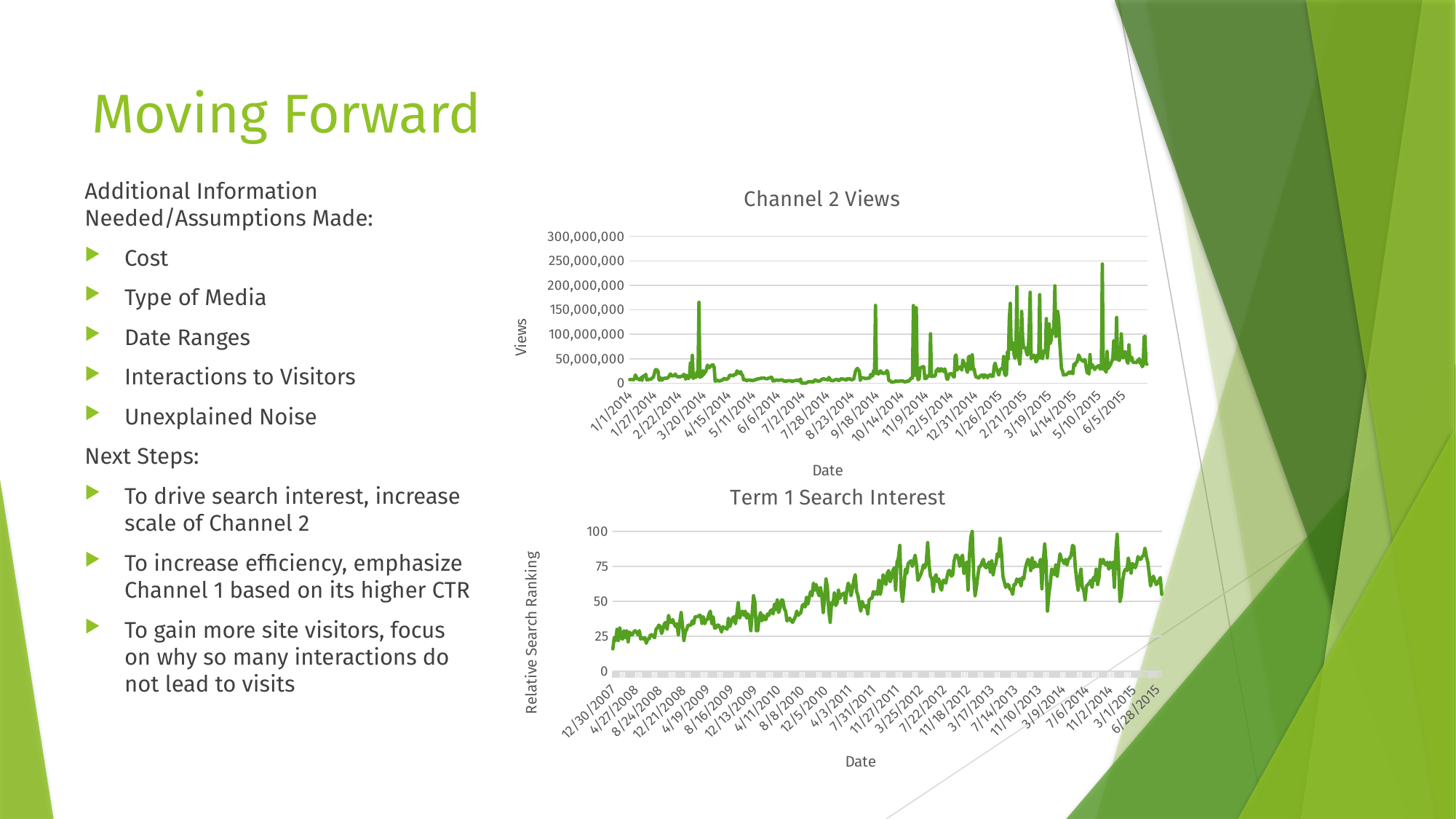

# Moving Forward
Additional Information Needed/Assumptions Made:
Cost
Type of Media
Date Ranges
Interactions to Visitors
Unexplained Noise
Next Steps:
To drive search interest, increase scale of Channel 2
To increase efficiency, emphasize Channel 1 based on its higher CTR
To gain more site visitors, focus on why so many interactions do not lead to visits

### Chart:

| Category | Channel 2 Views |
|---|---|
| 41640 | 7500000.0 |
| 41641 | 7600000.0 |
| 41642 | 7800000.0 |
| 41643 | 7600000.0 |
| 41644 | 7400000.0 |
| 41645 | 8600000.0 |
| 41646 | 17100000.0 |
| 41647 | 13200000.0 |
| 41648 | 9100000.0 |
| 41649 | 9000000.0 |
| 41650 | 7000000.0 |
| 41651 | 7500000.0 |
| 41652 | 12100000.0 |
| 41653 | 5800000.0 |
| 41654 | 14900000.0 |
| 41655 | 14800000.0 |
| 41656 | 14000000.0 |
| 41657 | 18500000.0 |
| 41658 | 7100000.0 |
| 41659 | 7700000.0 |
| 41660 | 7500000.0 |
| 41661 | 8600000.0 |
| 41662 | 7800000.0 |
| 41663 | 9600000.0 |
| 41664 | 11300000.0 |
| 41665 | 12600000.0 |
| 41666 | 19700000.0 |
| 41667 | 27300000.0 |
| 41668 | 28100000.0 |
| 41669 | 27000000.0 |
| 41670 | 23800000.0 |
| 41671 | 6500000.0 |
| 41672 | 6300000.0 |
| 41673 | 10900000.0 |
| 41674 | 6300000.0 |
| 41675 | 8600000.0 |
| 41676 | 10600000.0 |
| 41677 | 10000000.0 |
| 41678 | 10500000.0 |
| 41679 | 10400000.0 |
| 41680 | 10800000.0 |
| 41681 | 12700000.0 |
| 41682 | 16200000.0 |
| 41683 | 19200000.0 |
| 41684 | 16300000.0 |
| 41685 | 14400000.0 |
| 41686 | 15800000.0 |
| 41687 | 15400000.0 |
| 41688 | 18900000.0 |
| 41689 | 15800000.0 |
| 41690 | 13500000.0 |
| 41691 | 13500000.0 |
| 41692 | 13400000.0 |
| 41693 | 12500000.0 |
| 41694 | 14500000.0 |
| 41695 | 14300000.0 |
| 41696 | 14900000.0 |
| 41697 | 18400000.0 |
| 41698 | 16200000.0 |
| 41699 | 8200000.0 |
| 41700 | 16300000.0 |
| 41701 | 12000000.0 |
| 41702 | 9700000.0 |
| 41703 | 13600000.0 |
| 41704 | 41400000.0 |
| 41705 | 13300000.0 |
| 41706 | 57100000.0 |
| 41707 | 10000000.0 |
| 41708 | 12200000.0 |
| 41709 | 12900000.0 |
| 41710 | 12500000.0 |
| 41711 | 23900000.0 |
| 41712 | 14400000.0 |
| 41713 | 165400000.0 |
| 41714 | 12000000.0 |
| 41715 | 14900000.0 |
| 41716 | 13900000.0 |
| 41717 | 25900000.0 |
| 41718 | 17600000.0 |
| 41719 | 23700000.0 |
| 41720 | 23100000.0 |
| 41721 | 29600000.0 |
| 41722 | 37200000.0 |
| 41723 | 31900000.0 |
| 41724 | 31600000.0 |
| 41725 | 35000000.0 |
| 41726 | 35600000.0 |
| 41727 | 38000000.0 |
| 41728 | 37400000.0 |
| 41729 | 32500000.0 |
| 41730 | 4400000.0 |
| 41731 | 4800000.0 |
| 41732 | 5900000.0 |
| 41733 | 5800000.0 |
| 41734 | 4600000.0 |
| 41735 | 4800000.0 |
| 41736 | 5800000.0 |
| 41737 | 6100000.0 |
| 41738 | 7100000.0 |
| 41739 | 9400000.0 |
| 41740 | 9900000.0 |
| 41741 | 7900000.0 |
| 41742 | 8000000.0 |
| 41743 | 9500000.0 |
| 41744 | 9900000.0 |
| 41745 | 15900000.0 |
| 41746 | 16400000.0 |
| 41747 | 16400000.0 |
| 41748 | 15600000.0 |
| 41749 | 15300000.0 |
| 41750 | 17200000.0 |
| 41751 | 18600000.0 |
| 41752 | 18000000.0 |
| 41753 | 25200000.0 |
| 41754 | 23700000.0 |
| 41755 | 21000000.0 |
| 41756 | 20500000.0 |
| 41757 | 23800000.0 |
| 41758 | 17400000.0 |
| 41759 | 16800000.0 |
| 41760 | 6900000.0 |
| 41761 | 8000000.0 |
| 41762 | 7000000.0 |
| 41763 | 5500000.0 |
| 41764 | 5800000.0 |
| 41765 | 6500000.0 |
| 41766 | 6600000.0 |
| 41767 | 6400000.0 |
| 41768 | 5900000.0 |
| 41769 | 6000000.0 |
| 41770 | 5600000.0 |
| 41771 | 6300000.0 |
| 41772 | 7300000.0 |
| 41773 | 7400000.0 |
| 41774 | 8100000.0 |
| 41775 | 9700000.0 |
| 41776 | 9200000.0 |
| 41777 | 9600000.0 |
| 41778 | 10200000.0 |
| 41779 | 10600000.0 |
| 41780 | 10600000.0 |
| 41781 | 10700000.0 |
| 41782 | 10700000.0 |
| 41783 | 9500000.0 |
| 41784 | 9400000.0 |
| 41785 | 9300000.0 |
| 41786 | 10300000.0 |
| 41787 | 11200000.0 |
| 41788 | 10300000.0 |
| 41789 | 12700000.0 |
| 41790 | 11200000.0 |
| 41791 | 4600000.0 |
| 41792 | 5400000.0 |
| 41793 | 5000000.0 |
| 41794 | 6700000.0 |
| 41795 | 6500000.0 |
| 41796 | 6400000.0 |
| 41797 | 6000000.0 |
| 41798 | 6400000.0 |
| 41799 | 6500000.0 |
| 41800 | 7200000.0 |
| 41801 | 6500000.0 |
| 41802 | 5000000.0 |
| 41803 | 4400000.0 |
| 41804 | 5000000.0 |
| 41805 | 3900000.0 |
| 41806 | 5300000.0 |
| 41807 | 5400000.0 |
| 41808 | 5100000.0 |
| 41809 | 5500000.0 |
| 41810 | 5100000.0 |
| 41811 | 3800000.0 |
| 41812 | 4100000.0 |
| 41813 | 5200000.0 |
| 41814 | 5400000.0 |
| 41815 | 5700000.0 |
| 41816 | 5900000.0 |
| 41817 | 6700000.0 |
| 41818 | 4900000.0 |
| 41819 | 5100000.0 |
| 41820 | 8800000.0 |
| 41821 | 360000.0 |
| 41822 | 370000.0 |
| 41823 | 400000.0 |
| 41824 | 330000.0 |
| 41825 | 360000.0 |
| 41826 | 400000.0 |
| 41827 | 1900000.0 |
| 41828 | 3000000.0 |
| 41829 | 2900000.0 |
| 41830 | 3600000.0 |
| 41831 | 3100000.0 |
| 41832 | 2900000.0 |
| 41833 | 2800000.0 |
| 41834 | 3600000.0 |
| 41835 | 6800000.0 |
| 41836 | 6800000.0 |
| 41837 | 5300000.0 |
| 41838 | 4300000.0 |
| 41839 | 5000000.0 |
| 41840 | 4400000.0 |
| 41841 | 5500000.0 |
| 41842 | 7600000.0 |
| 41843 | 8600000.0 |
| 41844 | 9000000.0 |
| 41845 | 9000000.0 |
| 41846 | 7600000.0 |
| 41847 | 7700000.0 |
| 41848 | 8200000.0 |
| 41849 | 7000000.0 |
| 41850 | 12000000.0 |
| 41851 | 9100000.0 |
| 41852 | 5800000.0 |
| 41853 | 5500000.0 |
| 41854 | 5100000.0 |
| 41855 | 5800000.0 |
| 41856 | 6900000.0 |
| 41857 | 7400000.0 |
| 41858 | 8200000.0 |
| 41859 | 7400000.0 |
| 41860 | 5700000.0 |
| 41861 | 6100000.0 |
| 41862 | 7900000.0 |
| 41863 | 9800000.0 |
| 41864 | 8500000.0 |
| 41865 | 8800000.0 |
| 41866 | 7700000.0 |
| 41867 | 8300000.0 |
| 41868 | 6200000.0 |
| 41869 | 9300000.0 |
| 41870 | 8000000.0 |
| 41871 | 9400000.0 |
| 41872 | 9100000.0 |
| 41873 | 7900000.0 |
| 41874 | 7100000.0 |
| 41875 | 7900000.0 |
| 41876 | 8000000.0 |
| 41877 | 15900000.0 |
| 41878 | 25000000.0 |
| 41879 | 28300000.0 |
| 41880 | 30500000.0 |
| 41881 | 26700000.0 |
| 41882 | 25700000.0 |
| 41883 | 5900000.0 |
| 41884 | 11300000.0 |
| 41885 | 11800000.0 |
| 41886 | 10900000.0 |
| 41887 | 10800000.0 |
| 41888 | 9500000.0 |
| 41889 | 9400000.0 |
| 41890 | 10200000.0 |
| 41891 | 10100000.0 |
| 41892 | 11300000.0 |
| 41893 | 10700000.0 |
| 41894 | 18100000.0 |
| 41895 | 15400000.0 |
| 41896 | 14900000.0 |
| 41897 | 26400000.0 |
| 41898 | 20600000.0 |
| 41899 | 159100000.0 |
| 41900 | 20100000.0 |
| 41901 | 22000000.0 |
| 41902 | 18900000.0 |
| 41903 | 20500000.0 |
| 41904 | 25400000.0 |
| 41905 | 24200000.0 |
| 41906 | 21000000.0 |
| 41907 | 19800000.0 |
| 41908 | 20600000.0 |
| 41909 | 21700000.0 |
| 41910 | 20700000.0 |
| 41911 | 26000000.0 |
| 41912 | 22500000.0 |
| 41913 | 6100000.0 |
| 41914 | 4900000.0 |
| 41915 | 4900000.0 |
| 41916 | 2100000.0 |
| 41917 | 2300000.0 |
| 41918 | 2700000.0 |
| 41919 | 3200000.0 |
| 41920 | 4500000.0 |
| 41921 | 4700000.0 |
| 41922 | 3800000.0 |
| 41923 | 4300000.0 |
| 41924 | 4300000.0 |
| 41925 | 5100000.0 |
| 41926 | 4900000.0 |
| 41927 | 4900000.0 |
| 41928 | 4900000.0 |
| 41929 | 3700000.0 |
| 41930 | 2800000.0 |
| 41931 | 3200000.0 |
| 41932 | 4300000.0 |
| 41933 | 4700000.0 |
| 41934 | 3900000.0 |
| 41935 | 6700000.0 |
| 41936 | 9200000.0 |
| 41937 | 11100000.0 |
| 41938 | 10600000.0 |
| 41939 | 158900000.0 |
| 41940 | 16200000.0 |
| 41941 | 17200000.0 |
| 41942 | 154500000.0 |
| 41943 | 15000000.0 |
| 41944 | 7300000.0 |
| 41945 | 9200000.0 |
| 41946 | 31300000.0 |
| 41947 | 32400000.0 |
| 41948 | 32200000.0 |
| 41949 | 34300000.0 |
| 41950 | 33900000.0 |
| 41951 | 9700000.0 |
| 41952 | 9900000.0 |
| 41953 | 10800000.0 |
| 41954 | 15300000.0 |
| 41955 | 14300000.0 |
| 41956 | 16200000.0 |
| 41957 | 101200000.0 |
| 41958 | 13900000.0 |
| 41959 | 13900000.0 |
| 41960 | 15200000.0 |
| 41961 | 14800000.0 |
| 41962 | 15200000.0 |
| 41963 | 25800000.0 |
| 41964 | 27700000.0 |
| 41965 | 30000000.0 |
| 41966 | 25200000.0 |
| 41967 | 24500000.0 |
| 41968 | 29700000.0 |
| 41969 | 28700000.0 |
| 41970 | 27100000.0 |
| 41971 | 23700000.0 |
| 41972 | 29400000.0 |
| 41973 | 23000000.0 |
| 41974 | 9400000.0 |
| 41975 | 8000000.0 |
| 41976 | 14100000.0 |
| 41977 | 19100000.0 |
| 41978 | 19600000.0 |
| 41979 | 19300000.0 |
| 41980 | 19000000.0 |
| 41981 | 13100000.0 |
| 41982 | 13200000.0 |
| 41983 | 55600000.0 |
| 41984 | 57900000.0 |
| 41985 | 26900000.0 |
| 41986 | 30700000.0 |
| 41987 | 31100000.0 |
| 41988 | 33500000.0 |
| 41989 | 30800000.0 |
| 41990 | 27100000.0 |
| 41991 | 47000000.0 |
| 41992 | 43800000.0 |
| 41993 | 34700000.0 |
| 41994 | 39000000.0 |
| 41995 | 26400000.0 |
| 41996 | 22400000.0 |
| 41997 | 53500000.0 |
| 41998 | 55300000.0 |
| 41999 | 28200000.0 |
| 42000 | 33700000.0 |
| 42001 | 58100000.0 |
| 42002 | 27800000.0 |
| 42003 | 29400000.0 |
| 42004 | 18200000.0 |
| 42005 | 12800000.0 |
| 42006 | 13300000.0 |
| 42007 | 11200000.0 |
| 42008 | 10800000.0 |
| 42009 | 14200000.0 |
| 42010 | 15800000.0 |
| 42011 | 17000000.0 |
| 42012 | 16800000.0 |
| 42013 | 11400000.0 |
| 42014 | 17300000.0 |
| 42015 | 14800000.0 |
| 42016 | 15900000.0 |
| 42017 | 11100000.0 |
| 42018 | 14900000.0 |
| 42019 | 16400000.0 |
| 42020 | 17700000.0 |
| 42021 | 14200000.0 |
| 42022 | 16200000.0 |
| 42023 | 14200000.0 |
| 42024 | 34400000.0 |
| 42025 | 41100000.0 |
| 42026 | 33200000.0 |
| 42027 | 28500000.0 |
| 42028 | 21600000.0 |
| 42029 | 16900000.0 |
| 42030 | 26500000.0 |
| 42031 | 28700000.0 |
| 42032 | 30600000.0 |
| 42033 | 28600000.0 |
| 42034 | 54800000.0 |
| 42035 | 19600000.0 |
| 42036 | 16100000.0 |
| 42037 | 17800000.0 |
| 42038 | 63700000.0 |
| 42039 | 50000000.0 |
| 42040 | 131400000.0 |
| 42041 | 163400000.0 |
| 42042 | 69600000.0 |
| 42043 | 81400000.0 |
| 42044 | 83000000.0 |
| 42045 | 58100000.0 |
| 42046 | 50700000.0 |
| 42047 | 75200000.0 |
| 42048 | 197000000.0 |
| 42049 | 60100000.0 |
| 42050 | 52200000.0 |
| 42051 | 39200000.0 |
| 42052 | 66100000.0 |
| 42053 | 146700000.0 |
| 42054 | 94300000.0 |
| 42055 | 73200000.0 |
| 42056 | 71800000.0 |
| 42057 | 72400000.0 |
| 42058 | 63700000.0 |
| 42059 | 57400000.0 |
| 42060 | 66700000.0 |
| 42061 | 116000000.0 |
| 42062 | 185900000.0 |
| 42063 | 50000000.0 |
| 42064 | 56800000.0 |
| 42065 | 53500000.0 |
| 42066 | 57700000.0 |
| 42067 | 53100000.0 |
| 42068 | 43700000.0 |
| 42069 | 45600000.0 |
| 42070 | 58800000.0 |
| 42071 | 51600000.0 |
| 42072 | 181100000.0 |
| 42073 | 51600000.0 |
| 42074 | 52700000.0 |
| 42075 | 50300000.0 |
| 42076 | 64600000.0 |
| 42077 | 67000000.0 |
| 42078 | 62000000.0 |
| 42079 | 132200000.0 |
| 42080 | 51900000.0 |
| 42081 | 74200000.0 |
| 42082 | 121300000.0 |
| 42083 | 80900000.0 |
| 42084 | 87200000.0 |
| 42085 | 108300000.0 |
| 42086 | 101200000.0 |
| 42087 | 120600000.0 |
| 42088 | 199100000.0 |
| 42089 | 95500000.0 |
| 42090 | 111500000.0 |
| 42091 | 146700000.0 |
| 42092 | 130500000.0 |
| 42093 | 87600000.0 |
| 42094 | 58100000.0 |
| 42095 | 29400000.0 |
| 42096 | 25900000.0 |
| 42097 | 16800000.0 |
| 42098 | 17500000.0 |
| 42099 | 17800000.0 |
| 42100 | 17200000.0 |
| 42101 | 19500000.0 |
| 42102 | 20300000.0 |
| 42103 | 23100000.0 |
| 42104 | 20500000.0 |
| 42105 | 23500000.0 |
| 42106 | 20900000.0 |
| 42107 | 19500000.0 |
| 42108 | 39100000.0 |
| 42109 | 35700000.0 |
| 42110 | 42400000.0 |
| 42111 | 42500000.0 |
| 42112 | 48300000.0 |
| 42113 | 57900000.0 |
| 42114 | 54200000.0 |
| 42115 | 49000000.0 |
| 42116 | 47800000.0 |
| 42117 | 46300000.0 |
| 42118 | 44700000.0 |
| 42119 | 48100000.0 |
| 42120 | 46600000.0 |
| 42121 | 31300000.0 |
| 42122 | 21200000.0 |
| 42123 | 23000000.0 |
| 42124 | 18800000.0 |
| 42125 | 58700000.0 |
| 42126 | 31200000.0 |
| 42127 | 38400000.0 |
| 42128 | 35800000.0 |
| 42129 | 32100000.0 |
| 42130 | 28100000.0 |
| 42131 | 31400000.0 |
| 42132 | 33300000.0 |
| 42133 | 34500000.0 |
| 42134 | 36300000.0 |
| 42135 | 31800000.0 |
| 42136 | 28800000.0 |
| 42137 | 39000000.0 |
| 42138 | 243600000.0 |
| 42139 | 28500000.0 |
| 42140 | 29900000.0 |
| 42141 | 26800000.0 |
| 42142 | 22800000.0 |
| 42143 | 65100000.0 |
| 42144 | 29800000.0 |
| 42145 | 33500000.0 |
| 42146 | 36200000.0 |
| 42147 | 40200000.0 |
| 42148 | 45700000.0 |
| 42149 | 47900000.0 |
| 42150 | 87100000.0 |
| 42151 | 81400000.0 |
| 42152 | 49400000.0 |
| 42153 | 134500000.0 |
| 42154 | 48800000.0 |
| 42155 | 48300000.0 |
| 42156 | 46800000.0 |
| 42157 | 57500000.0 |
| 42158 | 101100000.0 |
| 42159 | 56500000.0 |
| 42160 | 51800000.0 |
| 42161 | 57200000.0 |
| 42162 | 64900000.0 |
| 42163 | 58000000.0 |
| 42164 | 44200000.0 |
| 42165 | 40900000.0 |
| 42166 | 78600000.0 |
| 42167 | 50700000.0 |
| 42168 | 47100000.0 |
| 42169 | 53200000.0 |
| 42170 | 43000000.0 |
| 42171 | 42900000.0 |
| 42172 | 42000000.0 |
| 42173 | 43600000.0 |
| 42174 | 42000000.0 |
| 42175 | 46000000.0 |
| 42176 | 47600000.0 |
| 42177 | 50300000.0 |
| 42178 | 40300000.0 |
| 42179 | 41500000.0 |
| 42180 | 33800000.0 |
| 42181 | 36400000.0 |
| 42182 | 95000000.0 |
| 42183 | 95700000.0 |
| 42184 | 41500000.0 |
| 42185 | 38800000.0 |

### Chart: Term 1 Search Interest

| Category |  |
|---|---|
| 39446 | 16.0 |
| 39453 | 24.0 |
| 39460 | 22.0 |
| 39467 | 30.0 |
| 39474 | 22.0 |
| 39481 | 31.0 |
| 39488 | 24.0 |
| 39495 | 23.0 |
| 39502 | 29.0 |
| 39509 | 24.0 |
| 39516 | 29.0 |
| 39523 | 21.0 |
| 39530 | 28.0 |
| 39537 | 26.0 |
| 39544 | 26.0 |
| 39551 | 28.0 |
| 39558 | 29.0 |
| 39565 | 28.0 |
| 39572 | 26.0 |
| 39579 | 29.0 |
| 39586 | 23.0 |
| 39593 | 24.0 |
| 39600 | 23.0 |
| 39607 | 24.0 |
| 39614 | 20.0 |
| 39621 | 23.0 |
| 39628 | 23.0 |
| 39635 | 26.0 |
| 39642 | 26.0 |
| 39649 | 25.0 |
| 39656 | 24.0 |
| 39663 | 30.0 |
| 39670 | 31.0 |
| 39677 | 33.0 |
| 39684 | 32.0 |
| 39691 | 27.0 |
| 39698 | 30.0 |
| 39705 | 34.0 |
| 39712 | 35.0 |
| 39719 | 30.0 |
| 39726 | 40.0 |
| 39733 | 35.0 |
| 39740 | 35.0 |
| 39747 | 37.0 |
| 39754 | 34.0 |
| 39761 | 32.0 |
| 39768 | 34.0 |
| 39775 | 26.0 |
| 39782 | 35.0 |
| 39789 | 42.0 |
| 39796 | 33.0 |
| 39803 | 22.0 |
| 39810 | 28.0 |
| 39817 | 30.0 |
| 39824 | 33.0 |
| 39831 | 33.0 |
| 39838 | 33.0 |
| 39845 | 36.0 |
| 39852 | 34.0 |
| 39859 | 39.0 |
| 39866 | 39.0 |
| 39873 | 39.0 |
| 39880 | 40.0 |
| 39887 | 40.0 |
| 39894 | 34.0 |
| 39901 | 39.0 |
| 39908 | 34.0 |
| 39915 | 37.0 |
| 39922 | 37.0 |
| 39929 | 41.0 |
| 39936 | 43.0 |
| 39943 | 34.0 |
| 39950 | 39.0 |
| 39957 | 31.0 |
| 39964 | 31.0 |
| 39971 | 33.0 |
| 39978 | 33.0 |
| 39985 | 31.0 |
| 39992 | 28.0 |
| 39999 | 32.0 |
| 40006 | 31.0 |
| 40013 | 31.0 |
| 40020 | 30.0 |
| 40027 | 38.0 |
| 40034 | 32.0 |
| 40041 | 35.0 |
| 40048 | 38.0 |
| 40055 | 39.0 |
| 40062 | 34.0 |
| 40069 | 41.0 |
| 40076 | 49.0 |
| 40083 | 38.0 |
| 40090 | 41.0 |
| 40097 | 43.0 |
| 40104 | 40.0 |
| 40111 | 43.0 |
| 40118 | 38.0 |
| 40125 | 41.0 |
| 40132 | 38.0 |
| 40139 | 29.0 |
| 40146 | 41.0 |
| 40153 | 54.0 |
| 40160 | 49.0 |
| 40167 | 29.0 |
| 40174 | 29.0 |
| 40181 | 38.0 |
| 40188 | 42.0 |
| 40195 | 36.0 |
| 40202 | 40.0 |
| 40209 | 37.0 |
| 40216 | 37.0 |
| 40223 | 41.0 |
| 40230 | 40.0 |
| 40237 | 43.0 |
| 40244 | 44.0 |
| 40251 | 41.0 |
| 40258 | 48.0 |
| 40265 | 44.0 |
| 40272 | 51.0 |
| 40279 | 42.0 |
| 40286 | 45.0 |
| 40293 | 51.0 |
| 40300 | 51.0 |
| 40307 | 45.0 |
| 40314 | 43.0 |
| 40321 | 36.0 |
| 40328 | 37.0 |
| 40335 | 38.0 |
| 40342 | 36.0 |
| 40349 | 35.0 |
| 40356 | 37.0 |
| 40363 | 39.0 |
| 40370 | 43.0 |
| 40377 | 40.0 |
| 40384 | 41.0 |
| 40391 | 42.0 |
| 40398 | 47.0 |
| 40405 | 48.0 |
| 40412 | 46.0 |
| 40419 | 53.0 |
| 40426 | 48.0 |
| 40433 | 53.0 |
| 40440 | 57.0 |
| 40447 | 54.0 |
| 40454 | 63.0 |
| 40461 | 58.0 |
| 40468 | 62.0 |
| 40475 | 57.0 |
| 40482 | 54.0 |
| 40489 | 60.0 |
| 40496 | 54.0 |
| 40503 | 42.0 |
| 40510 | 52.0 |
| 40517 | 66.0 |
| 40524 | 60.0 |
| 40531 | 43.0 |
| 40538 | 35.0 |
| 40545 | 49.0 |
| 40552 | 48.0 |
| 40559 | 56.0 |
| 40566 | 47.0 |
| 40573 | 49.0 |
| 40580 | 58.0 |
| 40587 | 52.0 |
| 40594 | 55.0 |
| 40601 | 55.0 |
| 40608 | 56.0 |
| 40615 | 49.0 |
| 40622 | 58.0 |
| 40629 | 63.0 |
| 40636 | 61.0 |
| 40643 | 54.0 |
| 40650 | 59.0 |
| 40657 | 65.0 |
| 40664 | 69.0 |
| 40671 | 57.0 |
| 40678 | 54.0 |
| 40685 | 48.0 |
| 40692 | 43.0 |
| 40699 | 50.0 |
| 40706 | 47.0 |
| 40713 | 46.0 |
| 40720 | 47.0 |
| 40727 | 41.0 |
| 40734 | 51.0 |
| 40741 | 52.0 |
| 40748 | 52.0 |
| 40755 | 57.0 |
| 40762 | 55.0 |
| 40769 | 57.0 |
| 40776 | 55.0 |
| 40783 | 65.0 |
| 40790 | 55.0 |
| 40797 | 60.0 |
| 40804 | 69.0 |
| 40811 | 66.0 |
| 40818 | 62.0 |
| 40825 | 70.0 |
| 40832 | 72.0 |
| 40839 | 64.0 |
| 40846 | 67.0 |
| 40853 | 72.0 |
| 40860 | 74.0 |
| 40867 | 58.0 |
| 40874 | 78.0 |
| 40881 | 81.0 |
| 40888 | 90.0 |
| 40895 | 58.0 |
| 40902 | 50.0 |
| 40909 | 60.0 |
| 40916 | 73.0 |
| 40923 | 70.0 |
| 40930 | 77.0 |
| 40937 | 78.0 |
| 40944 | 79.0 |
| 40951 | 75.0 |
| 40958 | 79.0 |
| 40965 | 83.0 |
| 40972 | 76.0 |
| 40979 | 65.0 |
| 40986 | 67.0 |
| 40993 | 69.0 |
| 41000 | 72.0 |
| 41007 | 76.0 |
| 41014 | 74.0 |
| 41021 | 78.0 |
| 41028 | 92.0 |
| 41035 | 76.0 |
| 41042 | 68.0 |
| 41049 | 66.0 |
| 41056 | 57.0 |
| 41063 | 67.0 |
| 41070 | 69.0 |
| 41077 | 64.0 |
| 41084 | 66.0 |
| 41091 | 60.0 |
| 41098 | 58.0 |
| 41105 | 65.0 |
| 41112 | 65.0 |
| 41119 | 63.0 |
| 41126 | 68.0 |
| 41133 | 72.0 |
| 41140 | 72.0 |
| 41147 | 68.0 |
| 41154 | 69.0 |
| 41161 | 79.0 |
| 41168 | 83.0 |
| 41175 | 83.0 |
| 41182 | 81.0 |
| 41189 | 75.0 |
| 41196 | 81.0 |
| 41203 | 83.0 |
| 41210 | 70.0 |
| 41217 | 75.0 |
| 41224 | 78.0 |
| 41231 | 58.0 |
| 41238 | 83.0 |
| 41245 | 96.0 |
| 41252 | 100.0 |
| 41259 | 70.0 |
| 41266 | 54.0 |
| 41273 | 60.0 |
| 41280 | 68.0 |
| 41287 | 75.0 |
| 41294 | 75.0 |
| 41301 | 78.0 |
| 41308 | 80.0 |
| 41315 | 75.0 |
| 41322 | 74.0 |
| 41329 | 76.0 |
| 41336 | 78.0 |
| 41343 | 71.0 |
| 41350 | 79.0 |
| 41357 | 69.0 |
| 41364 | 75.0 |
| 41371 | 77.0 |
| 41378 | 84.0 |
| 41385 | 82.0 |
| 41392 | 95.0 |
| 41399 | 84.0 |
| 41406 | 68.0 |
| 41413 | 64.0 |
| 41420 | 60.0 |
| 41427 | 62.0 |
| 41434 | 62.0 |
| 41441 | 59.0 |
| 41448 | 58.0 |
| 41455 | 55.0 |
| 41462 | 62.0 |
| 41469 | 62.0 |
| 41476 | 66.0 |
| 41483 | 64.0 |
| 41490 | 66.0 |
| 41497 | 61.0 |
| 41504 | 67.0 |
| 41511 | 66.0 |
| 41518 | 73.0 |
| 41525 | 77.0 |
| 41532 | 80.0 |
| 41539 | 79.0 |
| 41546 | 72.0 |
| 41553 | 81.0 |
| 41560 | 74.0 |
| 41567 | 78.0 |
| 41574 | 75.0 |
| 41581 | 75.0 |
| 41588 | 76.0 |
| 41595 | 80.0 |
| 41602 | 59.0 |
| 41609 | 79.0 |
| 41616 | 91.0 |
| 41623 | 78.0 |
| 41630 | 43.0 |
| 41637 | 55.0 |
| 41644 | 62.0 |
| 41651 | 73.0 |
| 41658 | 72.0 |
| 41665 | 69.0 |
| 41672 | 76.0 |
| 41679 | 68.0 |
| 41686 | 76.0 |
| 41693 | 84.0 |
| 41700 | 80.0 |
| 41707 | 79.0 |
| 41714 | 77.0 |
| 41721 | 80.0 |
| 41728 | 76.0 |
| 41735 | 80.0 |
| 41742 | 81.0 |
| 41749 | 83.0 |
| 41756 | 90.0 |
| 41763 | 89.0 |
| 41770 | 74.0 |
| 41777 | 65.0 |
| 41784 | 58.0 |
| 41791 | 67.0 |
| 41798 | 73.0 |
| 41805 | 60.0 |
| 41812 | 58.0 |
| 41819 | 51.0 |
| 41826 | 61.0 |
| 41833 | 62.0 |
| 41840 | 63.0 |
| 41847 | 65.0 |
| 41854 | 60.0 |
| 41861 | 67.0 |
| 41868 | 65.0 |
| 41875 | 73.0 |
| 41882 | 62.0 |
| 41889 | 67.0 |
| 41896 | 80.0 |
| 41903 | 77.0 |
| 41910 | 80.0 |
| 41917 | 77.0 |
| 41924 | 76.0 |
| 41931 | 78.0 |
| 41938 | 73.0 |
| 41945 | 78.0 |
| 41952 | 74.0 |
| 41959 | 78.0 |
| 41966 | 60.0 |
| 41973 | 85.0 |
| 41980 | 98.0 |
| 41987 | 77.0 |
| 41994 | 50.0 |
| 42001 | 54.0 |
| 42008 | 65.0 |
| 42015 | 71.0 |
| 42022 | 73.0 |
| 42029 | 72.0 |
| 42036 | 81.0 |
| 42043 | 76.0 |
| 42050 | 70.0 |
| 42057 | 77.0 |
| 42064 | 76.0 |
| 42071 | 74.0 |
| 42078 | 77.0 |
| 42085 | 82.0 |
| 42092 | 80.0 |
| 42099 | 80.0 |
| 42106 | 82.0 |
| 42113 | 83.0 |
| 42120 | 88.0 |
| 42127 | 82.0 |
| 42134 | 78.0 |
| 42141 | 70.0 |
| 42148 | 61.0 |
| 42155 | 65.0 |
| 42162 | 68.0 |
| 42169 | 65.0 |
| 42176 | 62.0 |
| 42183 | 63.0 |
| 42190 | 65.0 |
| 42197 | 67.0 |
| 42204 | 55.0 |